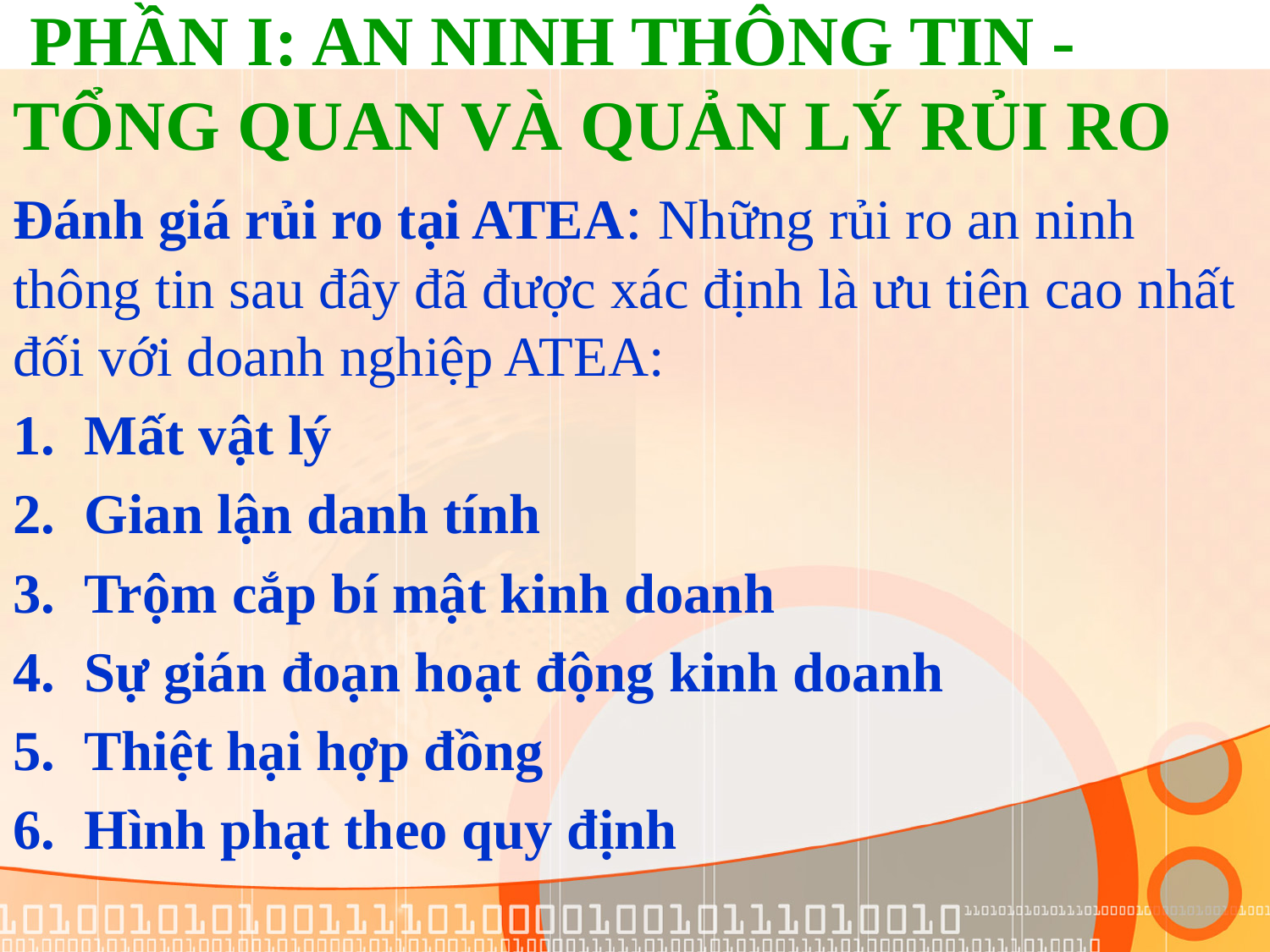

# PHẦN I: AN NINH THÔNG TIN - TỔNG QUAN VÀ QUẢN LÝ RỦI RO
Đánh giá rủi ro tại ATEA: Những rủi ro an ninh thông tin sau đây đã được xác định là ưu tiên cao nhất đối với doanh nghiệp ATEA:
Mất vật lý
Gian lận danh tính
Trộm cắp bí mật kinh doanh
Sự gián đoạn hoạt động kinh doanh
Thiệt hại hợp đồng
Hình phạt theo quy định